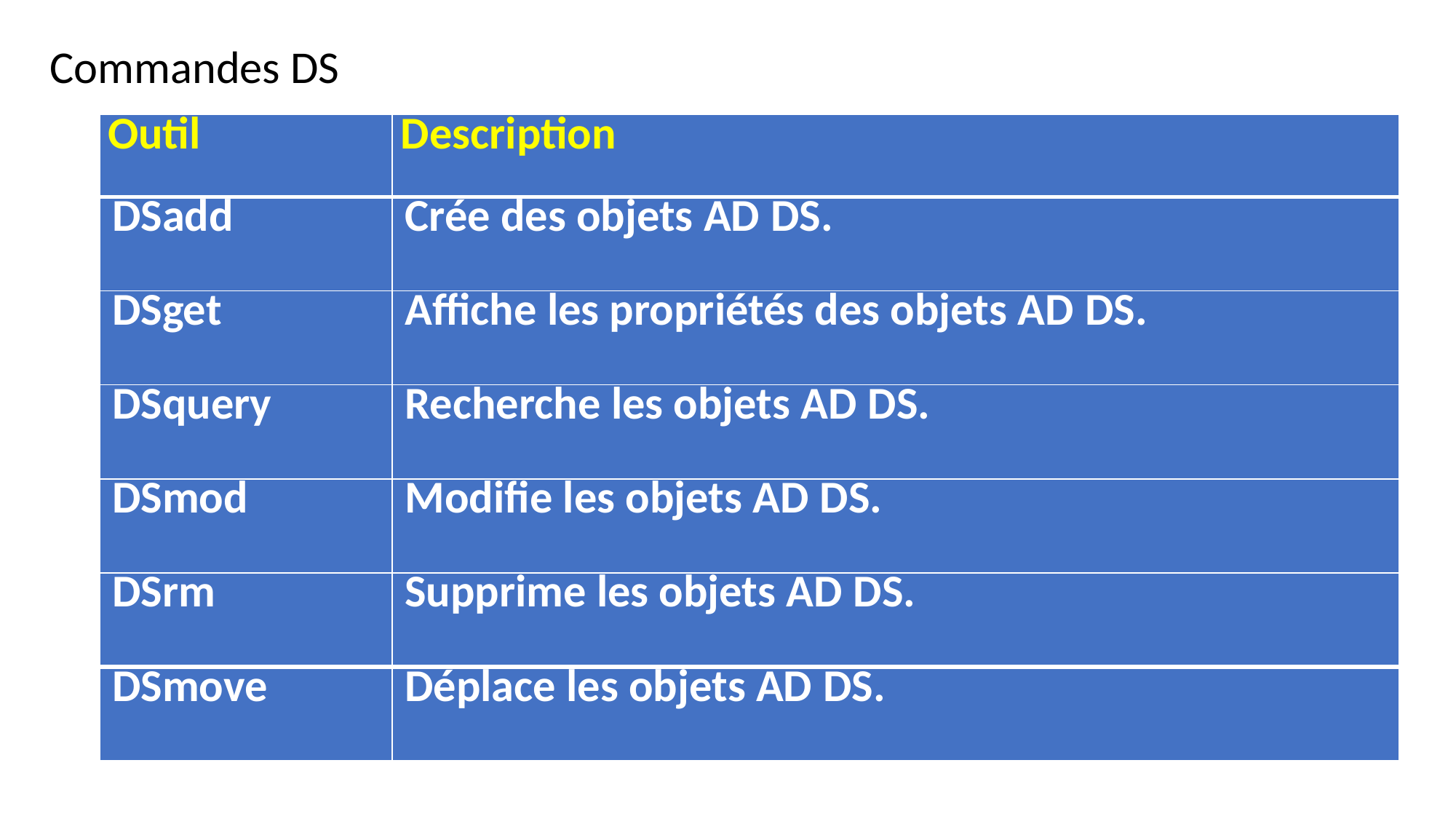

Commandes DS
| Outil | Description |
| --- | --- |
| DSadd | Crée des objets AD DS. |
| DSget | Affiche les propriétés des objets AD DS. |
| DSquery | Recherche les objets AD DS. |
| DSmod | Modifie les objets AD DS. |
| DSrm | Supprime les objets AD DS. |
| DSmove | Déplace les objets AD DS. |